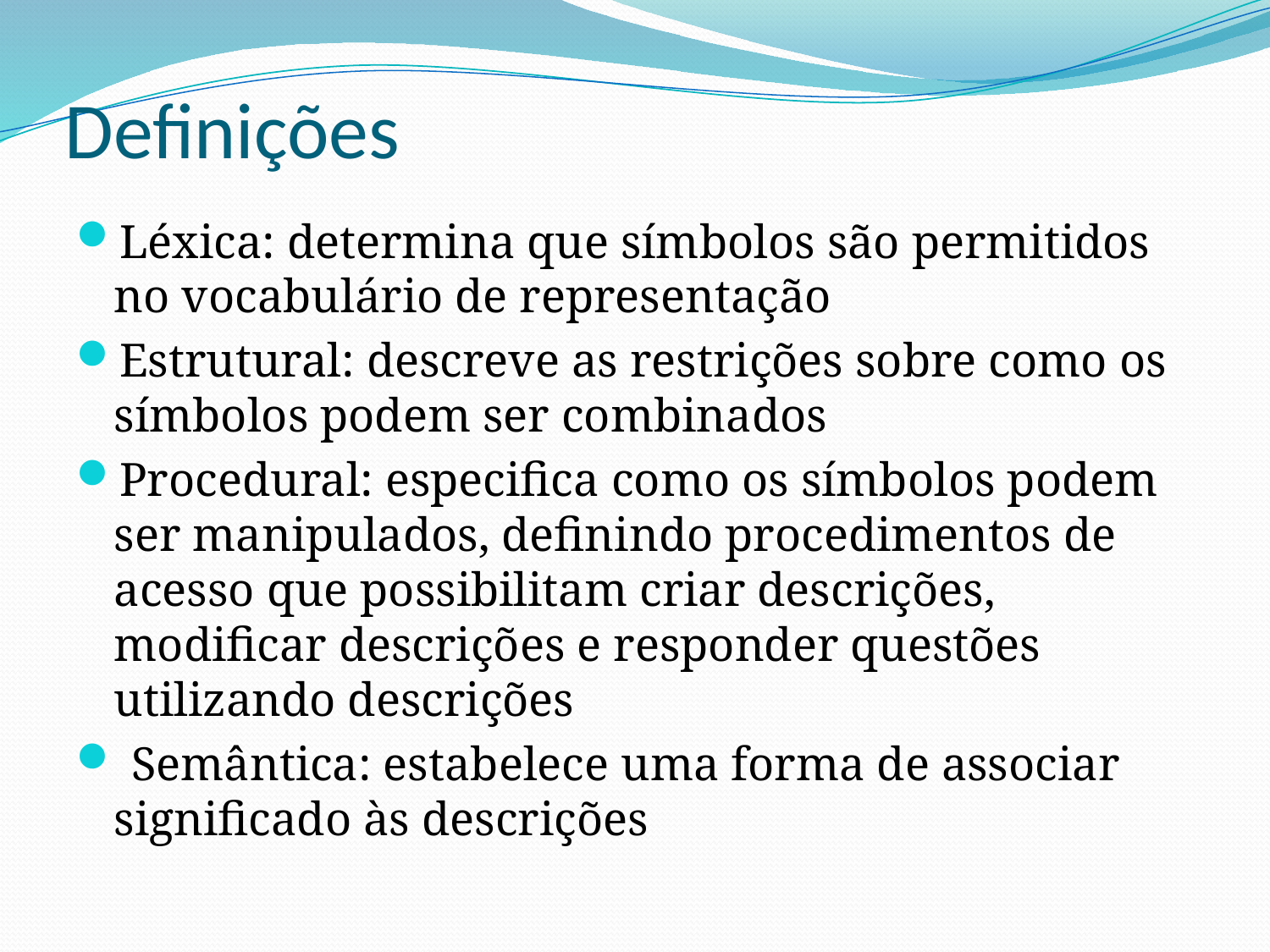

# Definições
Léxica: determina que símbolos são permitidos no vocabulário de representação
Estrutural: descreve as restrições sobre como os símbolos podem ser combinados
Procedural: especifica como os símbolos podem ser manipulados, definindo procedimentos de acesso que possibilitam criar descrições, modificar descrições e responder questões utilizando descrições
 Semântica: estabelece uma forma de associar significado às descrições